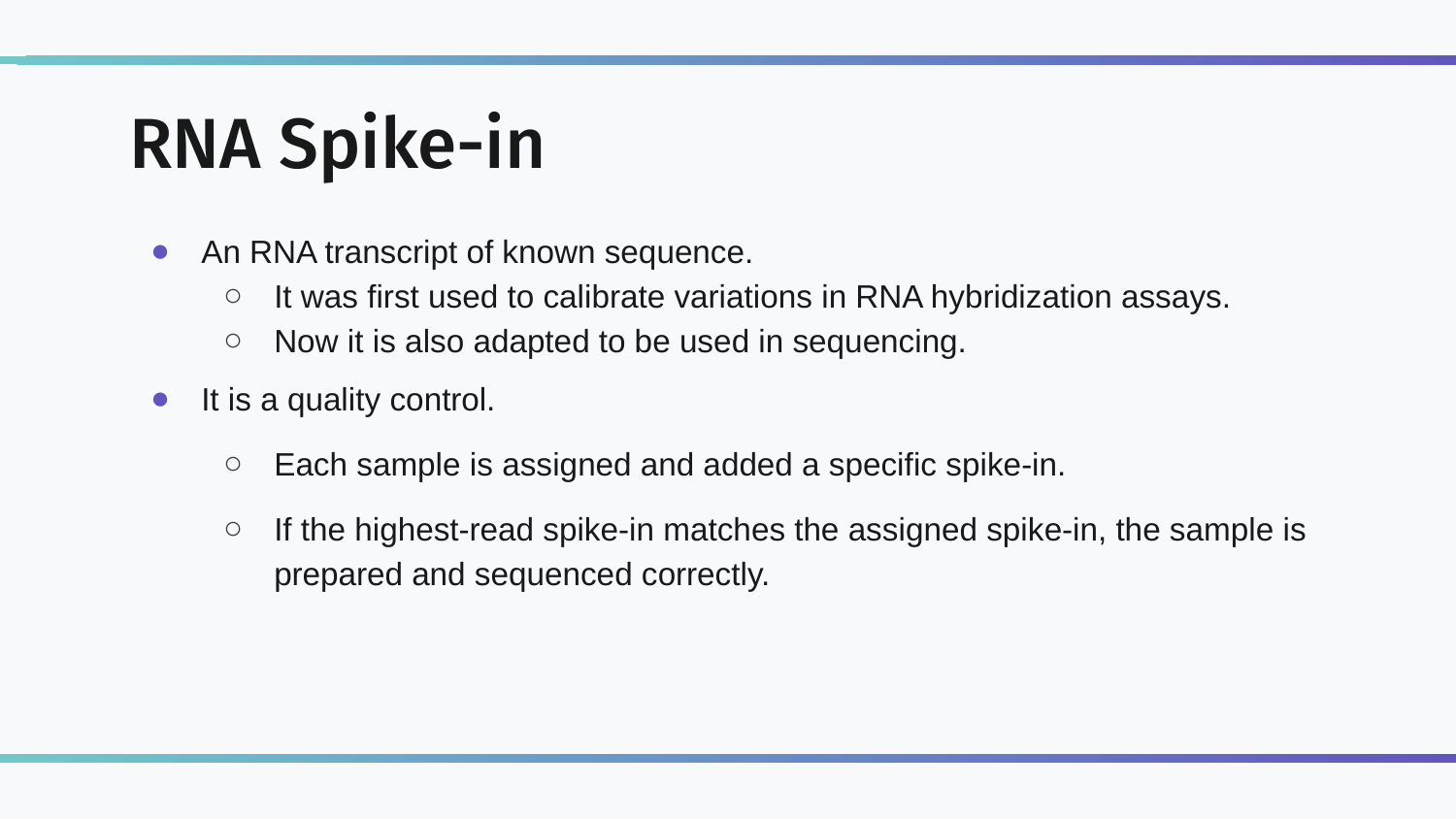

# RNA Spike-in
An RNA transcript of known sequence.
It was first used to calibrate variations in RNA hybridization assays.
Now it is also adapted to be used in sequencing.
It is a quality control.
Each sample is assigned and added a specific spike-in.
If the highest-read spike-in matches the assigned spike-in, the sample is prepared and sequenced correctly.